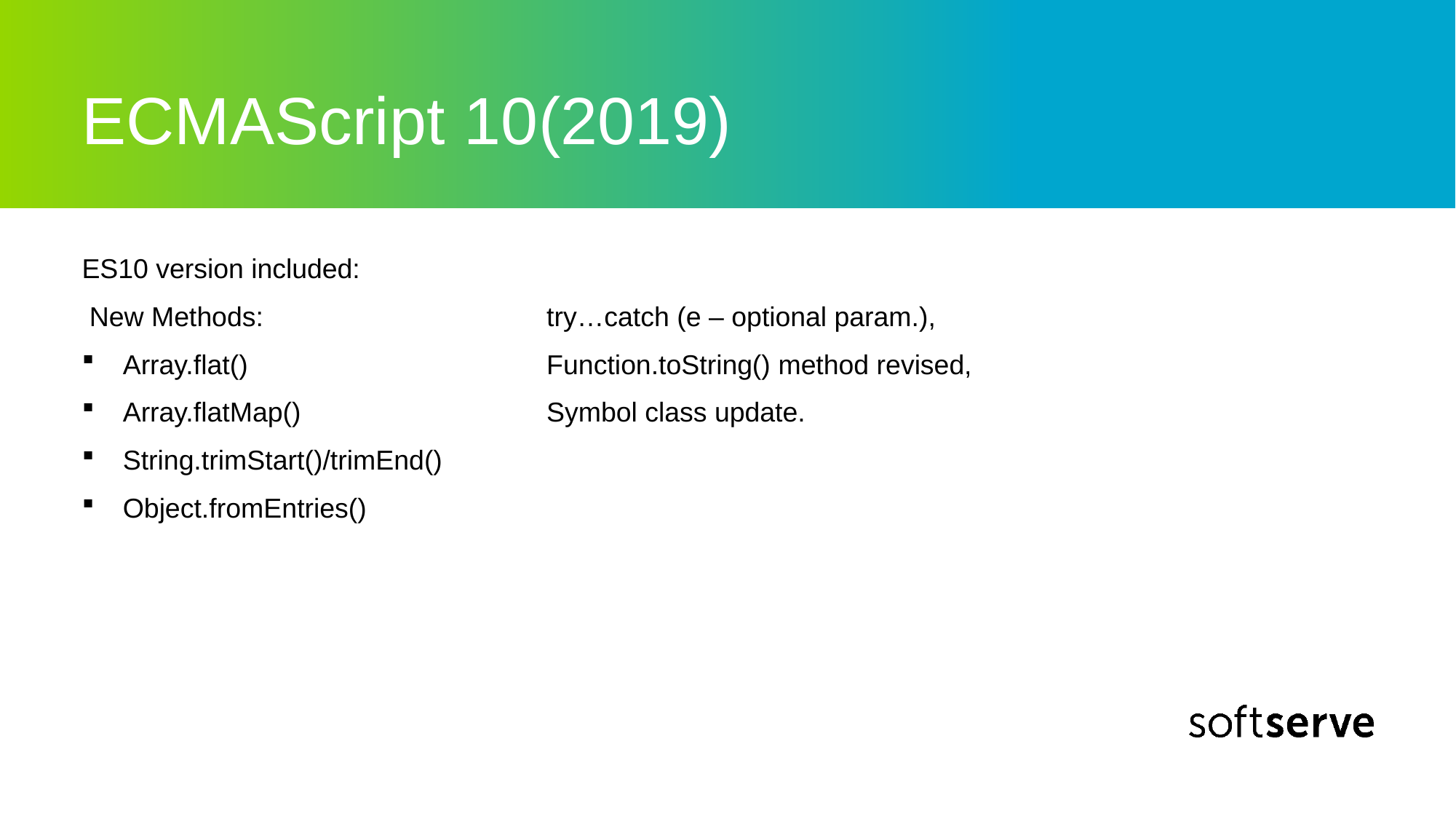

# ECMAScript 10(2019)
ES10 version included:
 New Methods:
Array.flat()
Array.flatMap()
String.trimStart()/trimEnd()
Object.fromEntries()

try…catch (e – optional param.),
Function.toString() method revised,
Symbol class update.